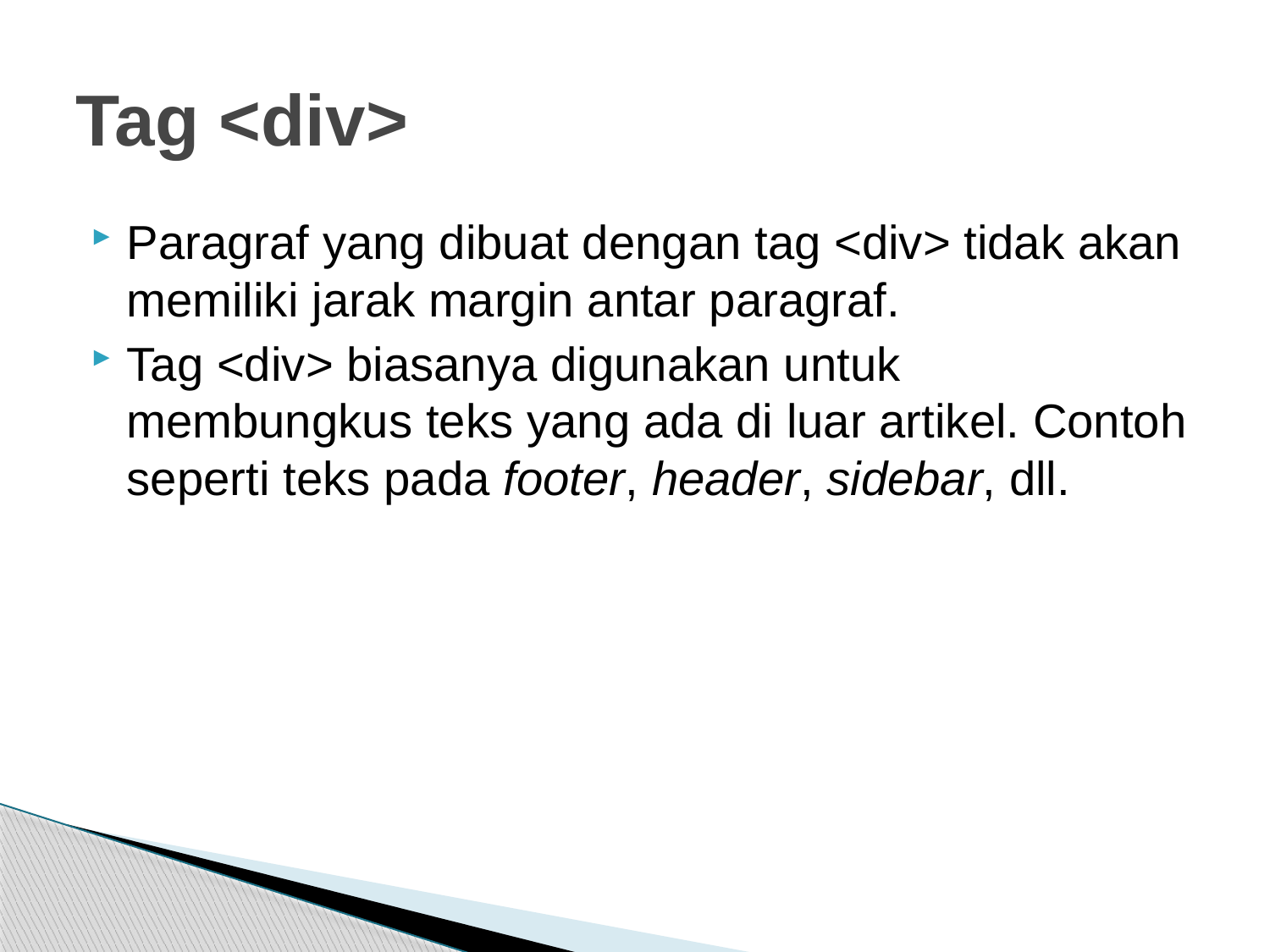

# Tag <div>
Paragraf yang dibuat dengan tag <div> tidak akan memiliki jarak margin antar paragraf.
Tag <div> biasanya digunakan untuk membungkus teks yang ada di luar artikel. Contoh seperti teks pada footer, header, sidebar, dll.